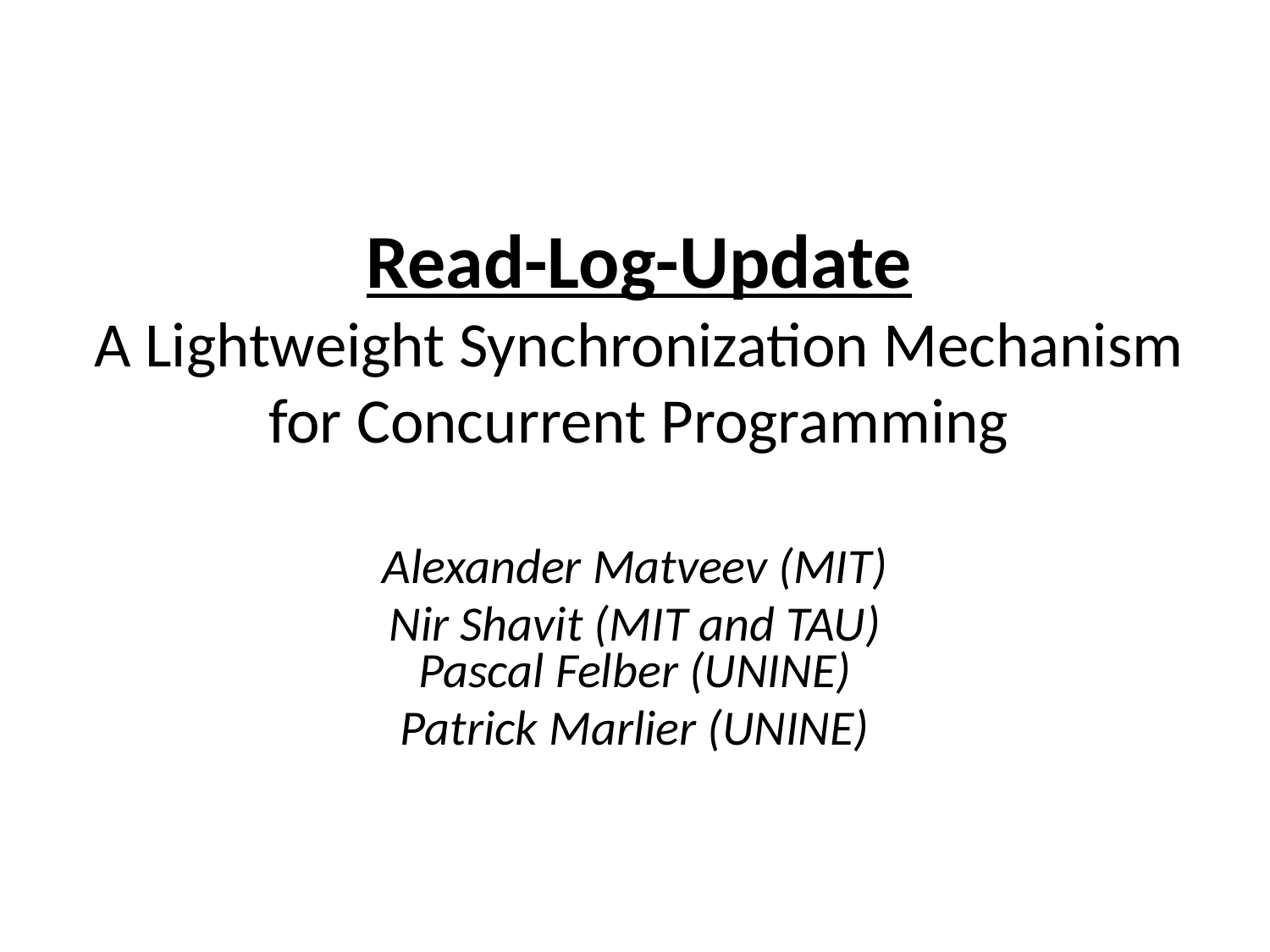

# Read-Log-Update A Lightweight Synchronization Mechanism for Concurrent Programming
Alexander Matveev (MIT)
Nir Shavit (MIT and TAU)
Pascal Felber (UNINE)
Patrick Marlier (UNINE)